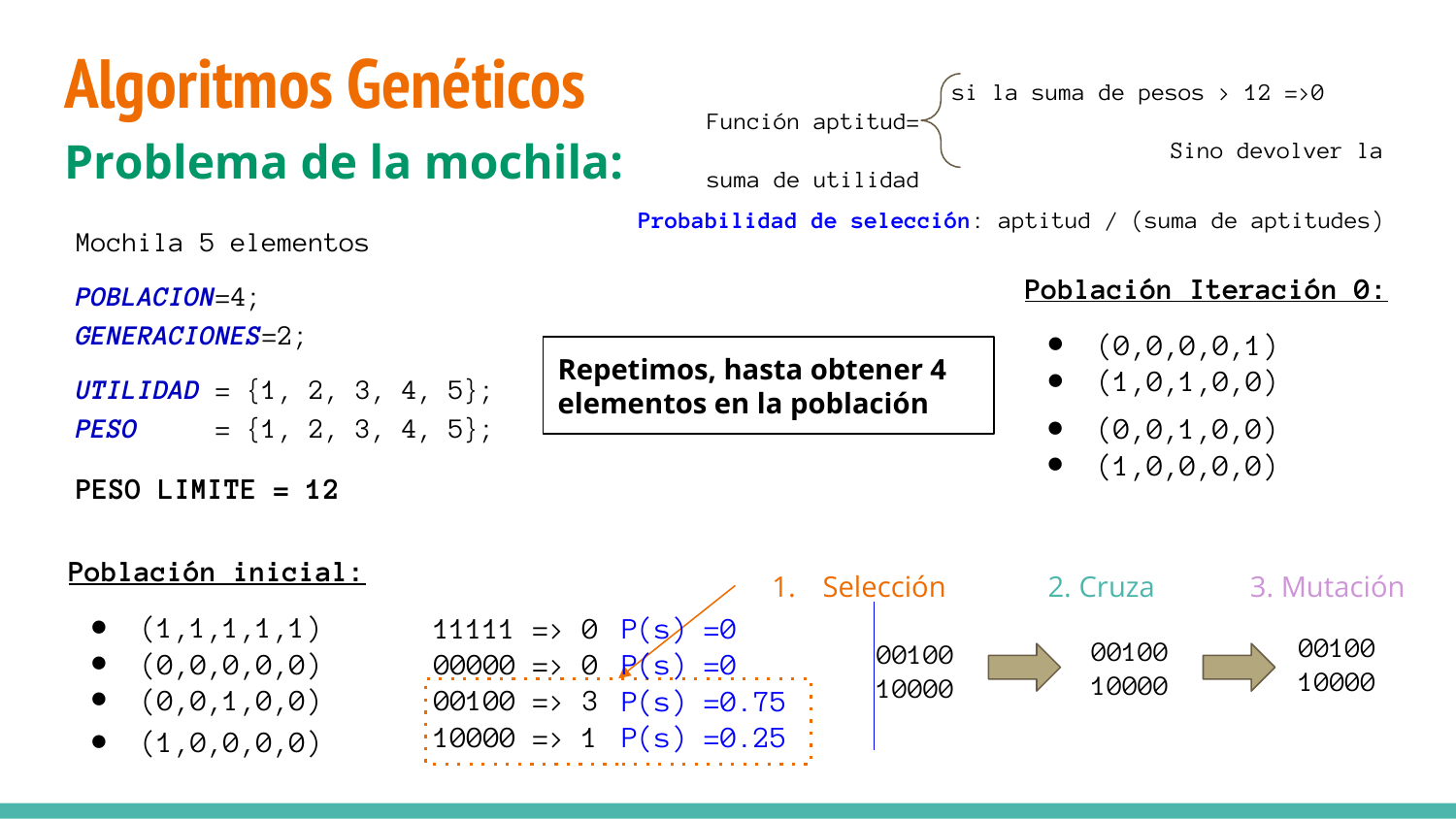

# Algoritmos Genéticos
  si la suma de pesos > 12 =>0
Función aptitud=
			  Sino devolver la suma de utilidad

Problema de la mochila:
Probabilidad de selección: aptitud / (suma de aptitudes)
Mochila 5 elementos
POBLACION=4;
GENERACIONES=2;
UTILIDAD = {1, 2, 3, 4, 5};
PESO     = {1, 2, 3, 4, 5};
PESO LIMITE = 12

Población Iteración 0:
(0,0,0,0,1)
(1,0,1,0,0)
Repetimos, hasta obtener 4 elementos en la población
(0,0,1,0,0)
(1,0,0,0,0)
Población inicial:
(1,1,1,1,1)
(0,0,0,0,0)
(0,0,1,0,0)
(1,0,0,0,0)
Selección

2. Cruza
3. Mutación

11111 => 0
00000 => 0
00100 => 3
10000 => 1
P(s) =0
P(s) =0
P(s) =0.75
P(s) =0.25
00100
10000

00100
10000
00100
10000